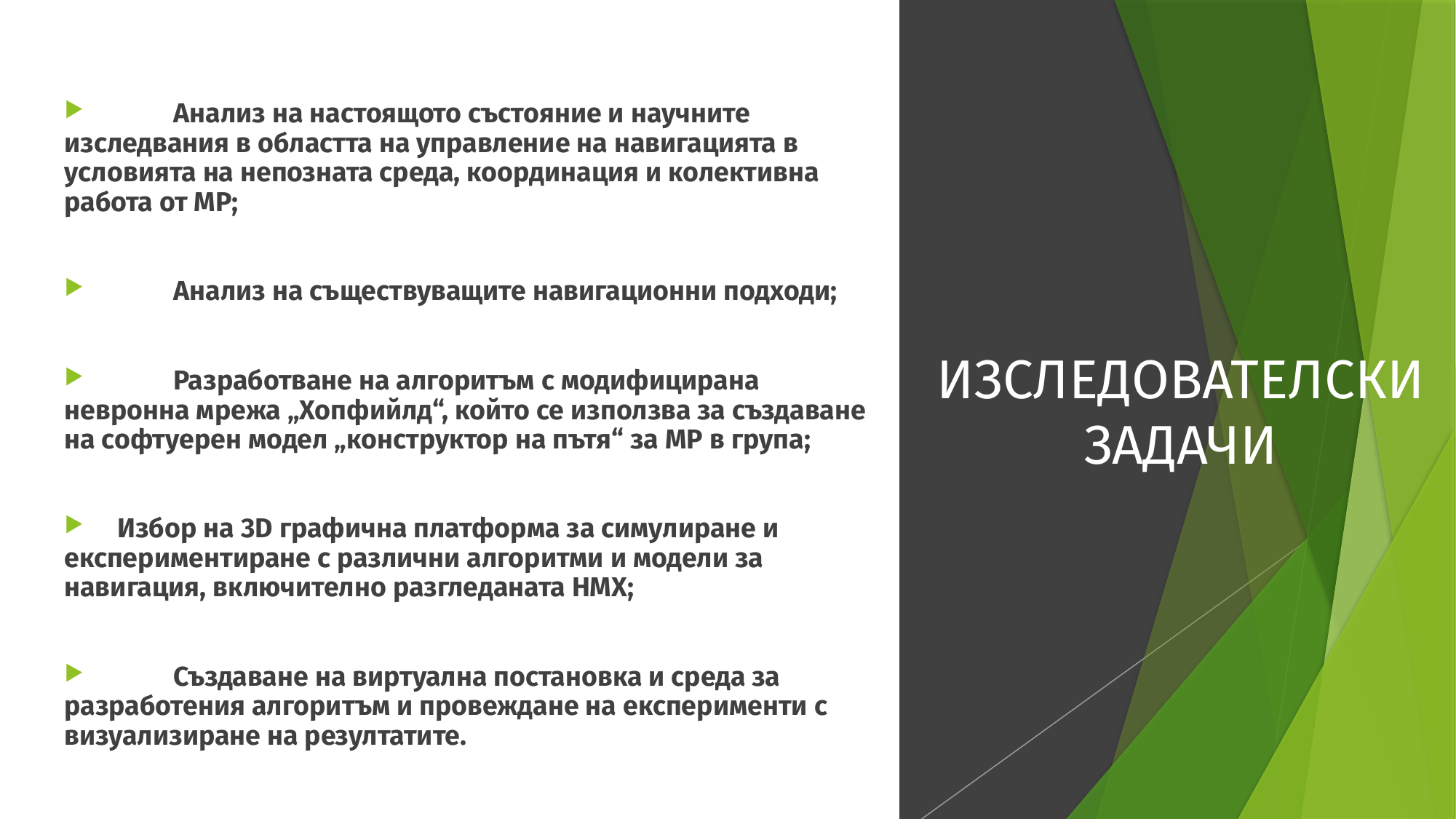

Анализ на настоящото състояние и научните изследвания в областта на управление на навигацията в условията на непозната среда, координация и колективна работа от МР;

	Анализ на съществуващите навигационни подходи;

	Разработване на алгоритъм с модифицирана невронна мрежа „Хопфийлд“, който се използва за създаване на софтуерен модел „конструктор на пътя“ за МР в група;

     Избор на 3D графична платформа за симулиране и експериментиране с различни алгоритми и модели за навигация, включително разгледаната НМХ;

	Създаване на виртуална постановка и среда за разработения алгоритъм и провеждане на експерименти с визуализиране на резултатите.
ИЗСЛЕДОВАТЕЛСКИ ЗАДАЧИ